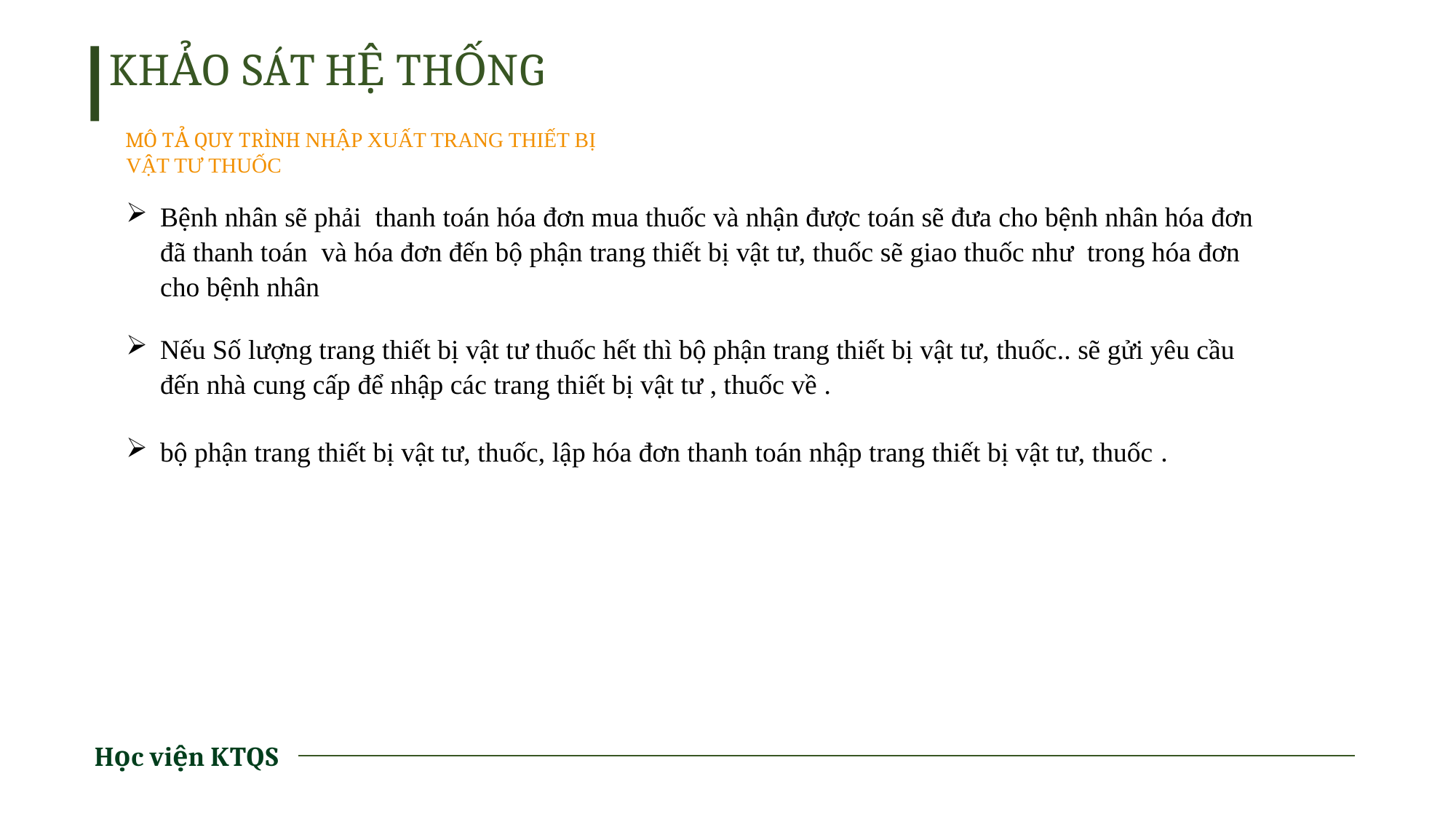

KHẢO SÁT HỆ THỐNG

MÔ TẢ QUY TRÌNH NHẬP XUẤT TRANG THIẾT BỊ VẬT TƯ THUỐC

Bệnh nhân sẽ phải  thanh toán hóa đơn mua thuốc và nhận được toán sẽ đưa cho bệnh nhân hóa đơn đã thanh toán  và hóa đơn đến bộ phận trang thiết bị vật tư, thuốc sẽ giao thuốc như  trong hóa đơn cho bệnh nhân
Nếu Số lượng trang thiết bị vật tư thuốc hết thì bộ phận trang thiết bị vật tư, thuốc.. sẽ gửi yêu cầu đến nhà cung cấp để nhập các trang thiết bị vật tư , thuốc về .
bộ phận trang thiết bị vật tư, thuốc, lập hóa đơn thanh toán nhập trang thiết bị vật tư, thuốc .
Học viện KTQS